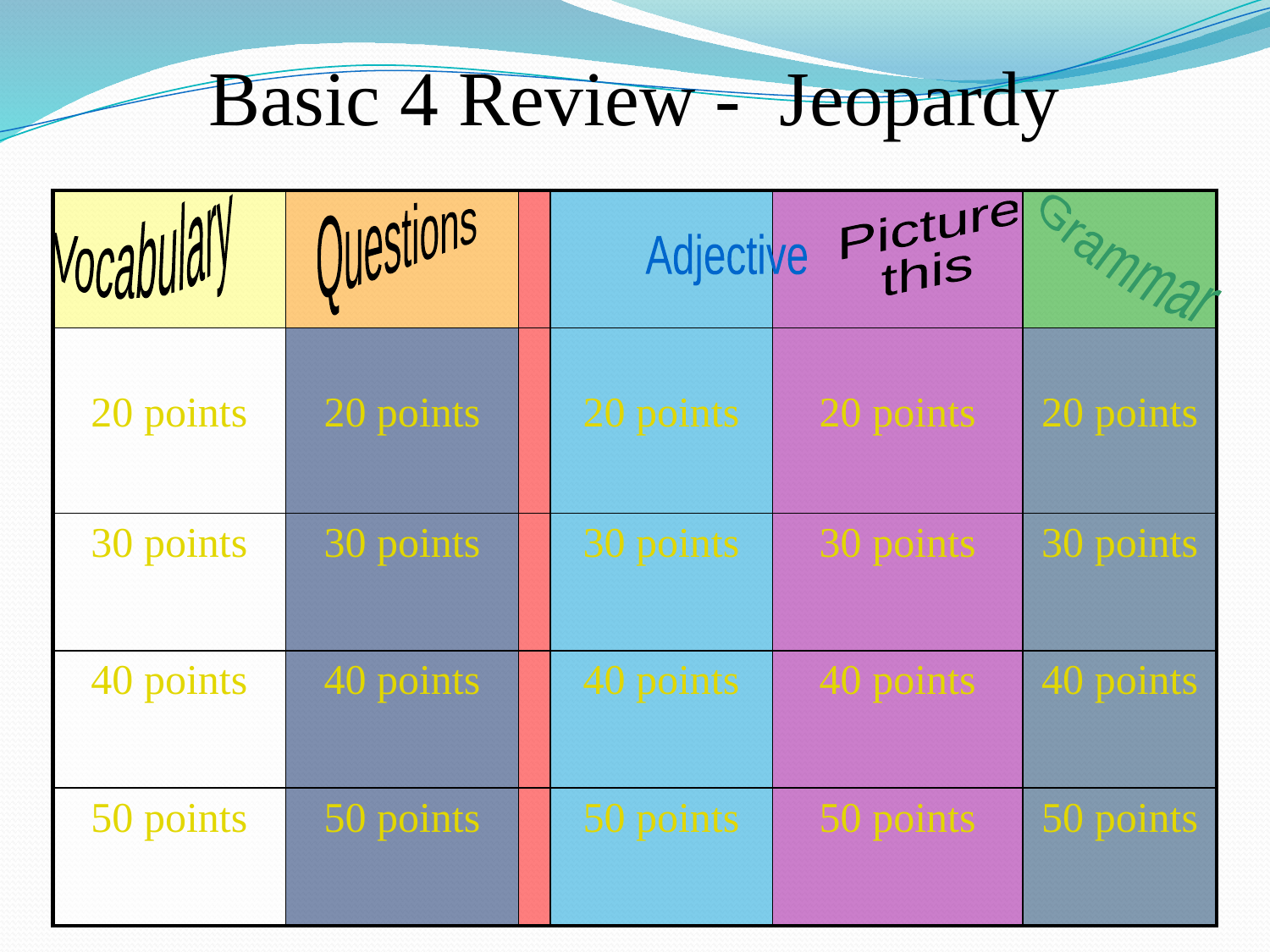

Basic 4 Review -  Jeopardy
Vocabulary
|  |  |  |  |  |  |
| --- | --- | --- | --- | --- | --- |
| 20 points | 20 points |  | 20 points | 20 points | 20 points |
| 30 points | 30 points |  | 30 points | 30 points | 30 points |
| 40 points | 40 points |  | 40 points | 40 points | 40 points |
| 50 points | 50 points |  | 50 points | 50 points | 50 points |
Picture
this
Questions
Grammar
Adjective